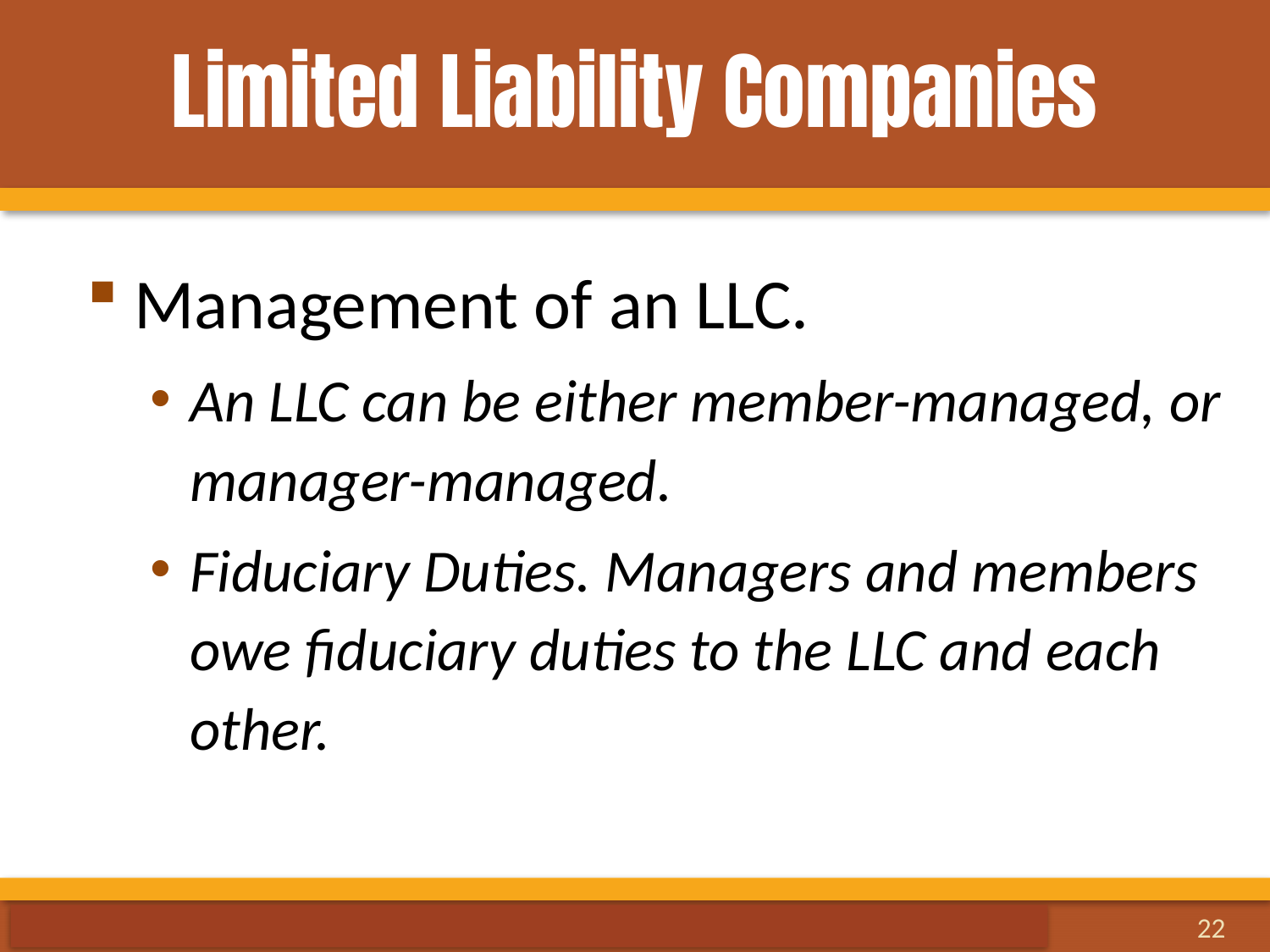

# Limited Liability Companies
Management of an LLC.
An LLC can be either member-managed, or manager-managed.
Fiduciary Duties. Managers and members owe fiduciary duties to the LLC and each other.

22